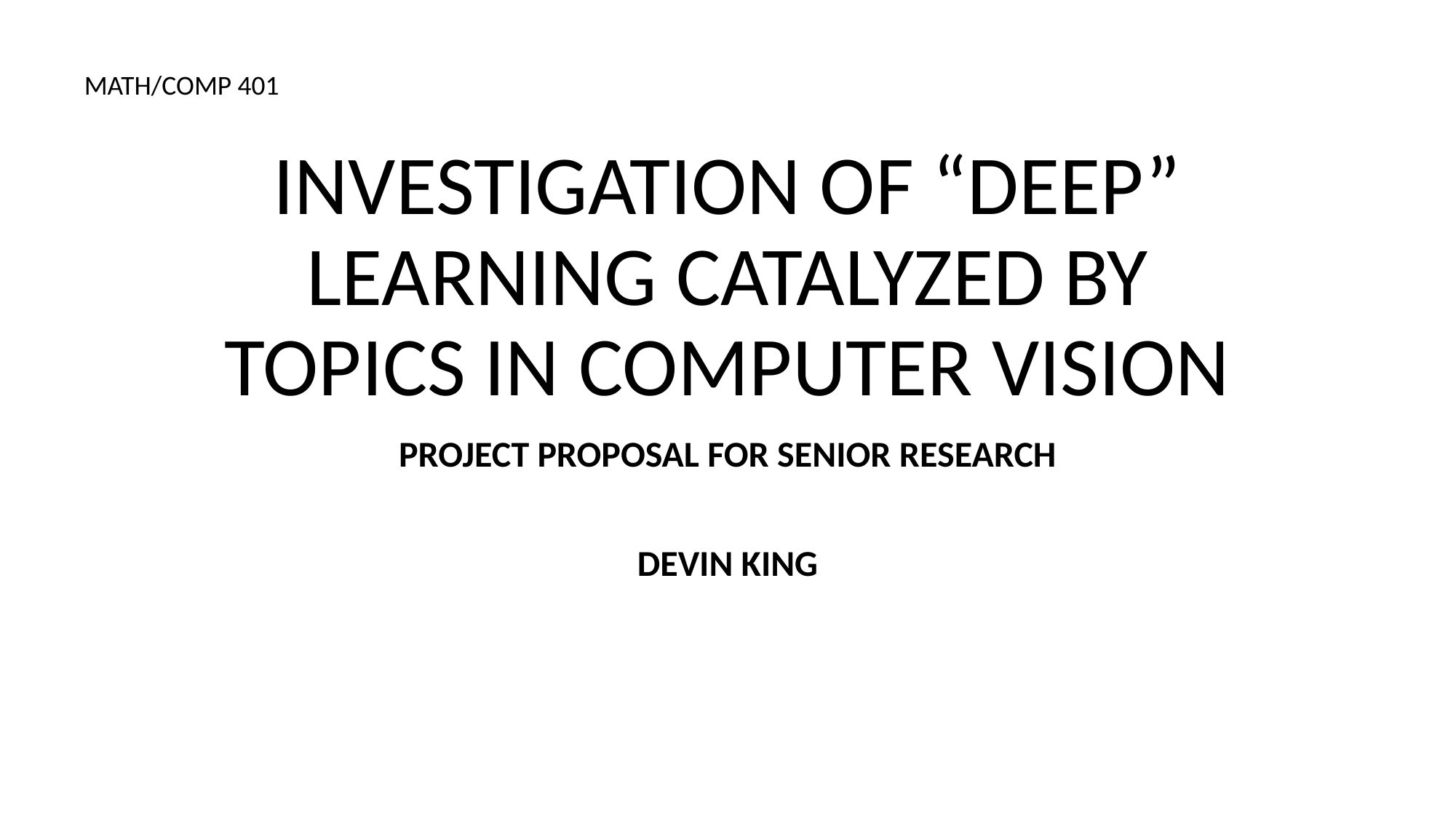

MATH/COMP 401
# INVESTIGATION OF “DEEP” LEARNING CATALYZED BY TOPICS IN COMPUTER VISION
PROJECT PROPOSAL FOR SENIOR RESEARCH

DEVIN KING